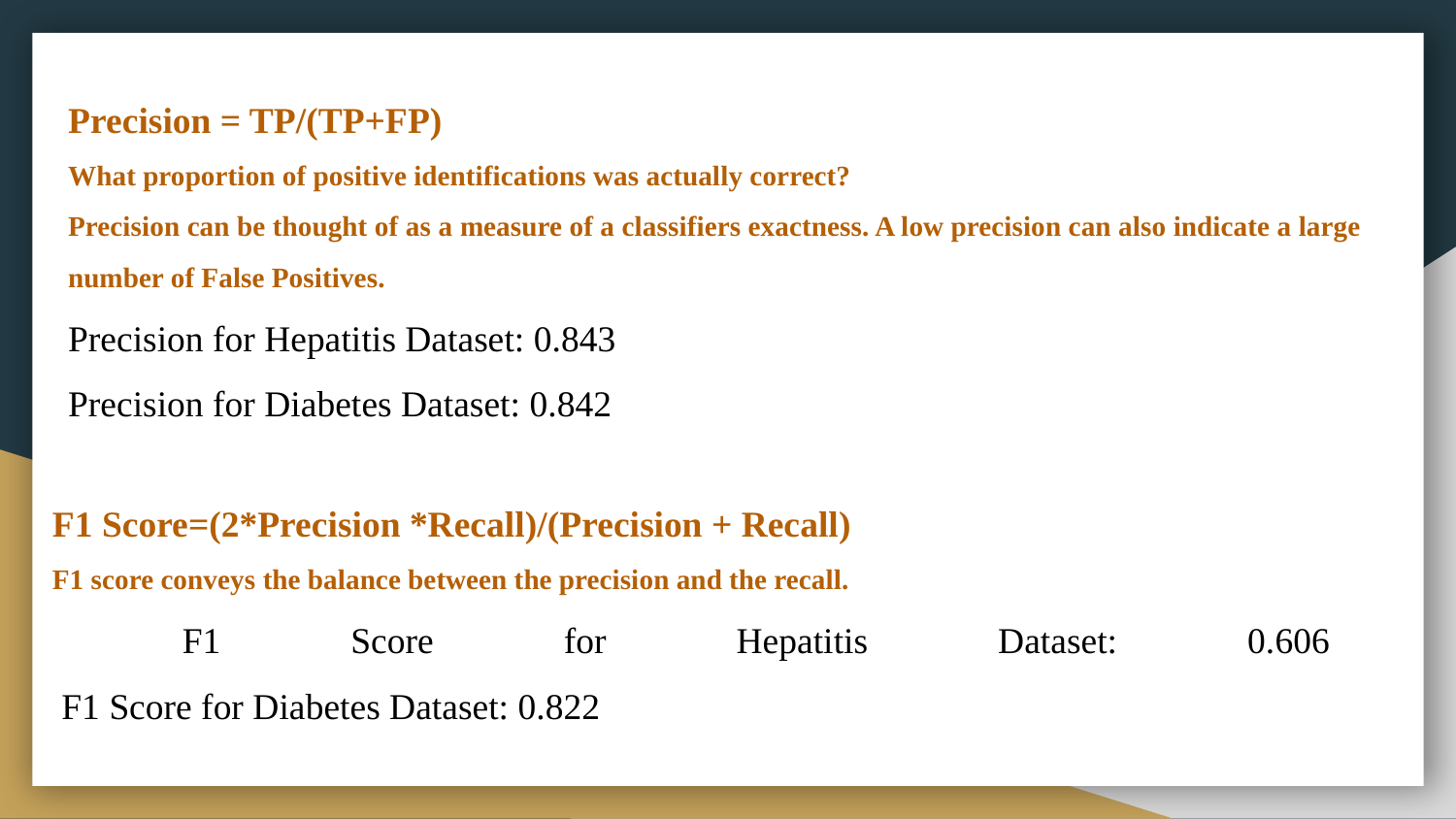

# Precision = TP/(TP+FP)
What proportion of positive identifications was actually correct?
Precision can be thought of as a measure of a classifiers exactness. A low precision can also indicate a large number of False Positives.
Precision for Hepatitis Dataset: 0.843
Precision for Diabetes Dataset: 0.842

F1 Score=(2*Precision *Recall)/(Precision + Recall)
F1 score conveys the balance between the precision and the recall.
 F1 Score for Hepatitis Dataset: 0.606
 F1 Score for Diabetes Dataset: 0.822